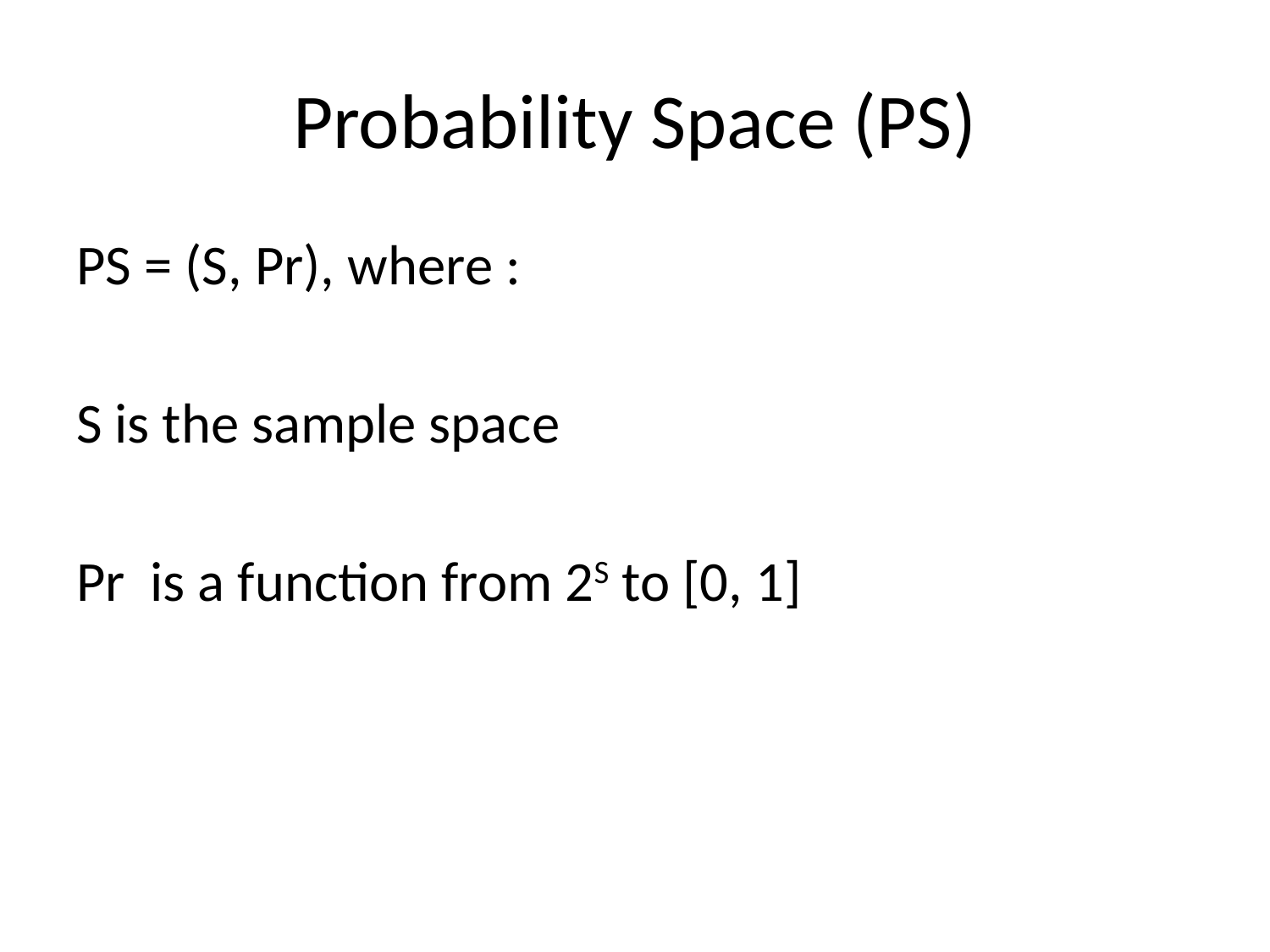

# Probability Space (PS)
PS = (S, Pr), where :

S is the sample space

Pr  is a function from 2S to [0, 1]